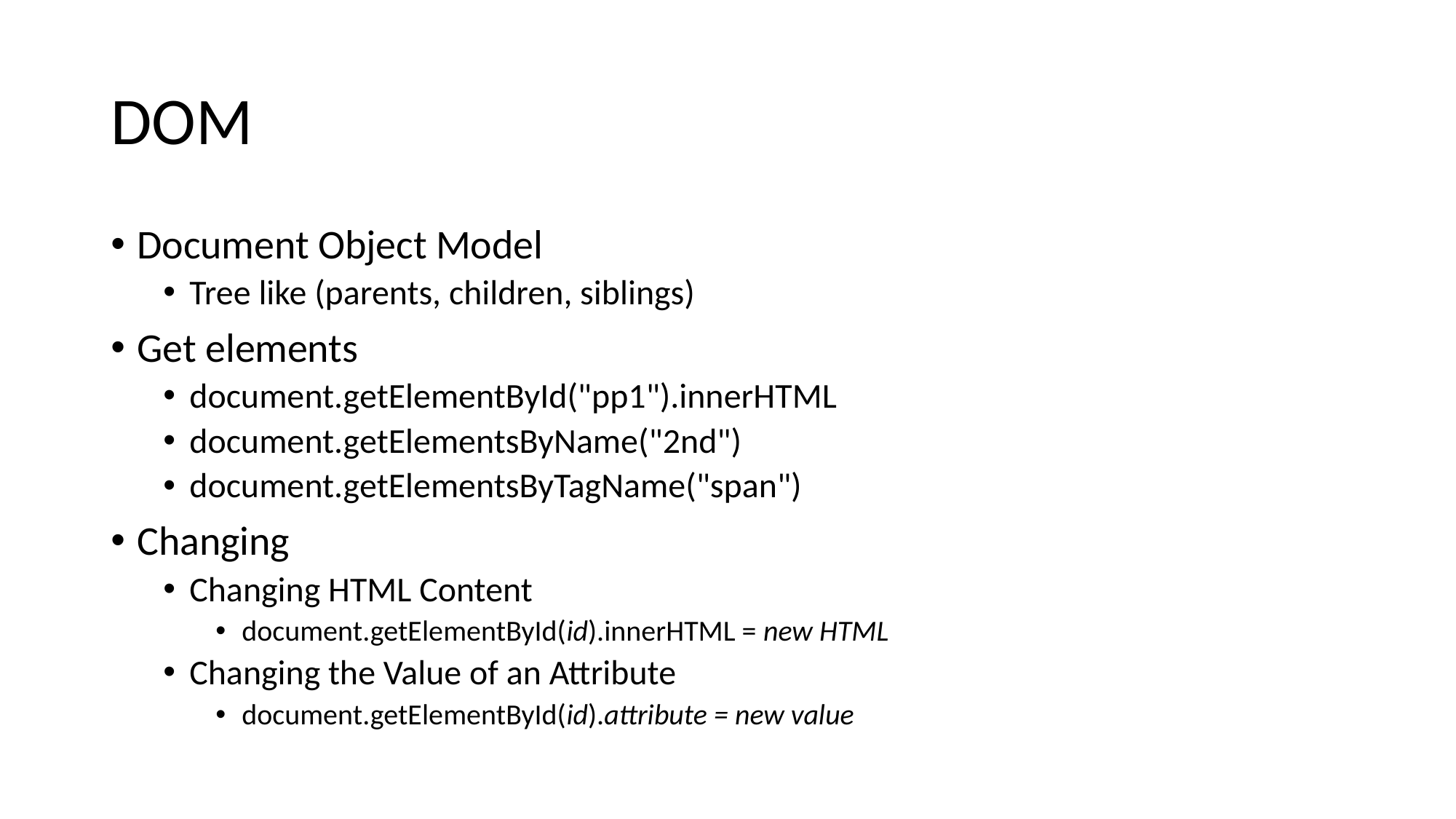

# DOM
Document Object Model
Tree like (parents, children, siblings)
Get elements
document.getElementById("pp1").innerHTML
document.getElementsByName("2nd")
document.getElementsByTagName("span")
Changing
Changing HTML Content
document.getElementById(id).innerHTML = new HTML
Changing the Value of an Attribute
document.getElementById(id).attribute = new value